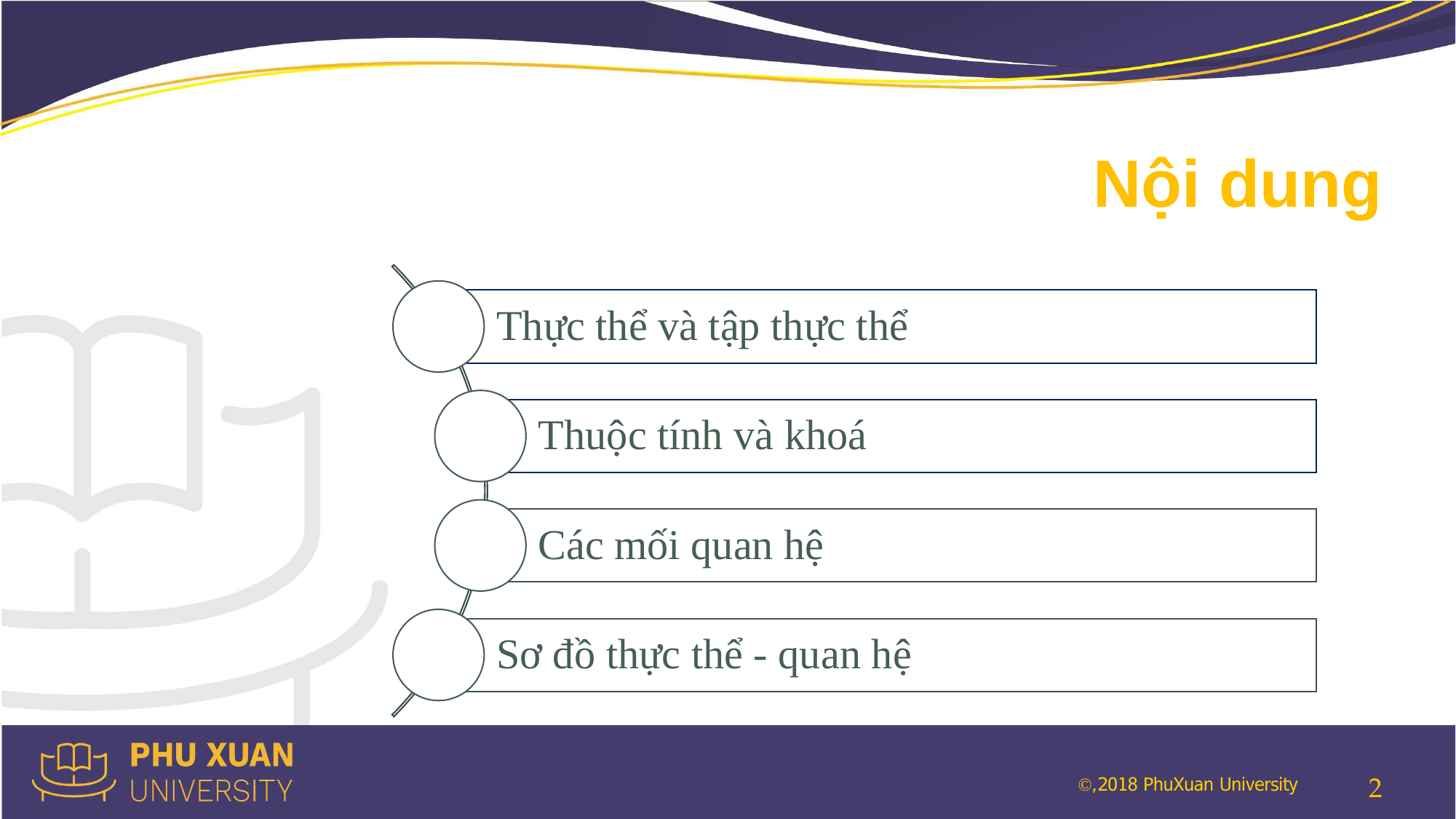

# Nội dung
Thực thể và tập thực thể
Thuộc tính và khoá
Các mối quan hệ
Sơ đồ thực thể - quan hệ
2